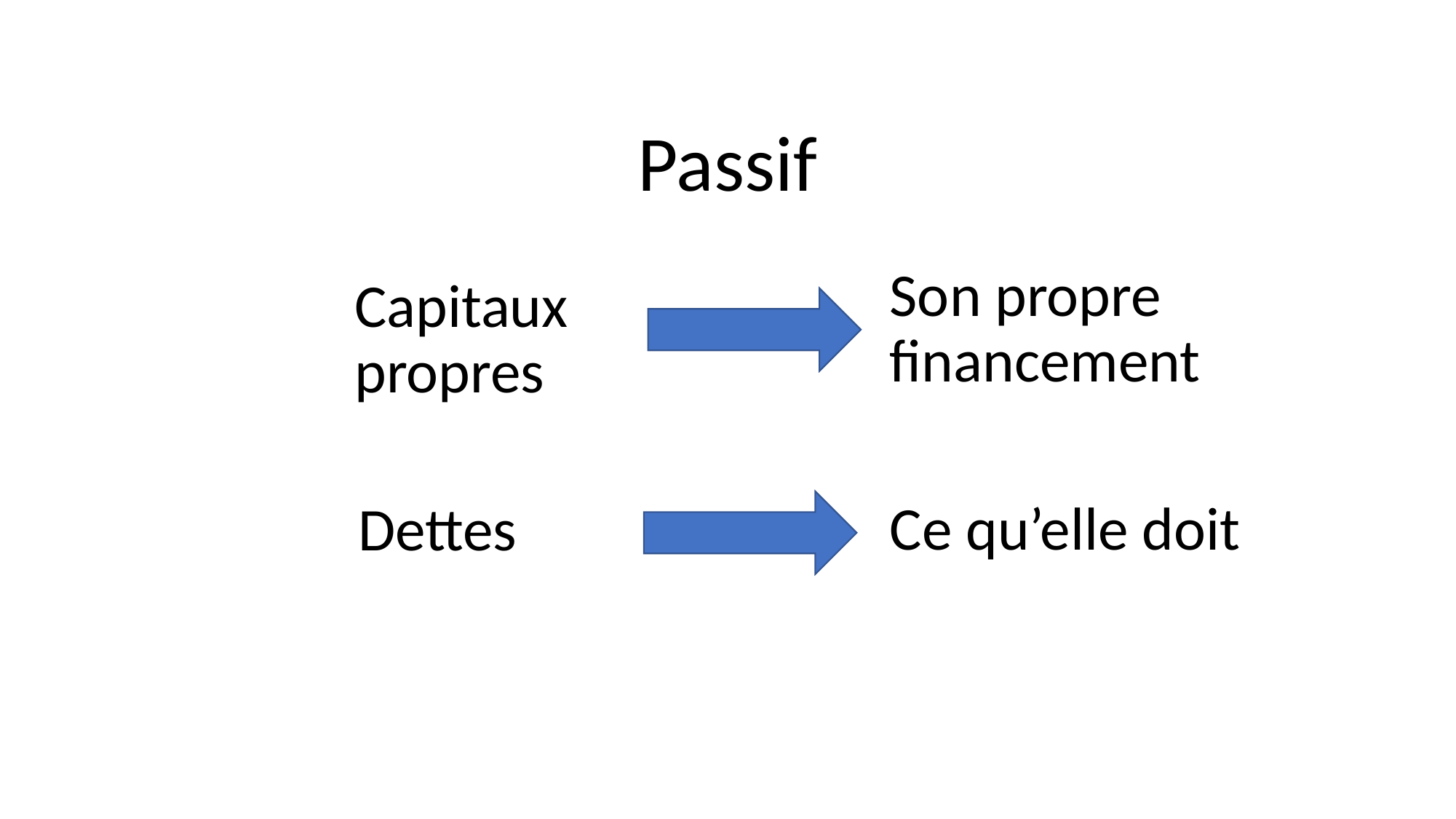

# Passif
Son propre financement
Capitaux propres

Ce qu’elle doit
Dettes